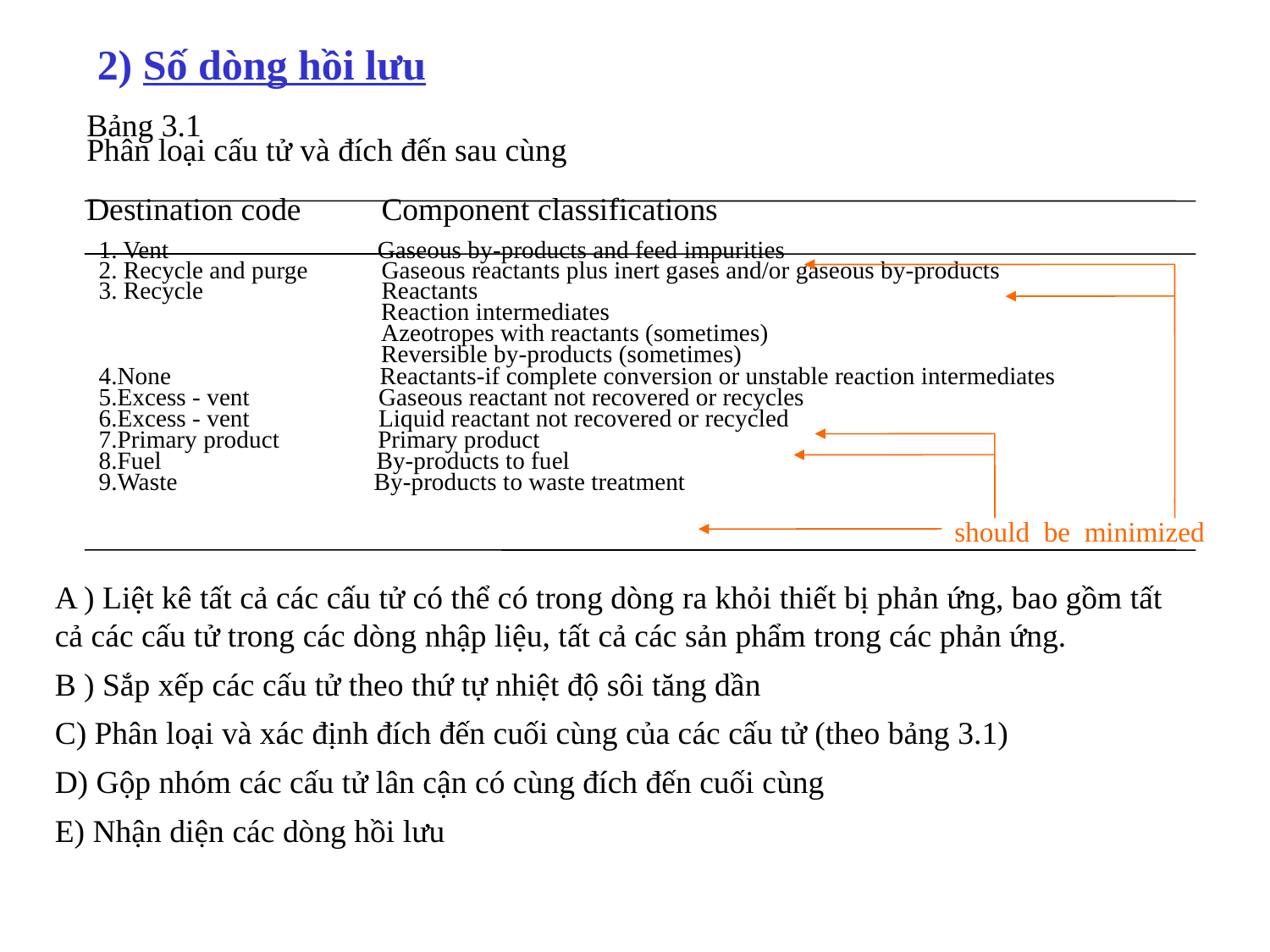

2) Số dòng hồi lưu
Bảng 3.1
Phân loại cấu tử và đích đến sau cùng

Destination code          Component classifications
  1. Vent                                  Gaseous by-products and feed impurities
  2. Recycle and purge            Gaseous reactants plus inert gases and/or gaseous by-products
  3. Recycle                             Reactants
                                                Reaction intermediates
                                                Azeotropes with reactants (sometimes)
                                                Reversible by-products (sometimes)
  4.None                                  Reactants-if complete conversion or unstable reaction intermediates
  5.Excess - vent                     Gaseous reactant not recovered or recycles
  6.Excess - vent                     Liquid reactant not recovered or recycled
  7.Primary product                Primary product
  8.Fuel                                   By-products to fuel
  9.Waste                                By-products to waste treatment

should  be  minimized

A ) Liệt kê tất cả các cấu tử có thể có trong dòng ra khỏi thiết bị phản ứng, bao gồm tất cả các cấu tử trong các dòng nhập liệu, tất cả các sản phẩm trong các phản ứng.
B ) Sắp xếp các cấu tử theo thứ tự nhiệt độ sôi tăng dần
C) Phân loại và xác định đích đến cuối cùng của các cấu tử (theo bảng 3.1)
D) Gộp nhóm các cấu tử lân cận có cùng đích đến cuối cùng
E) Nhận diện các dòng hồi lưu